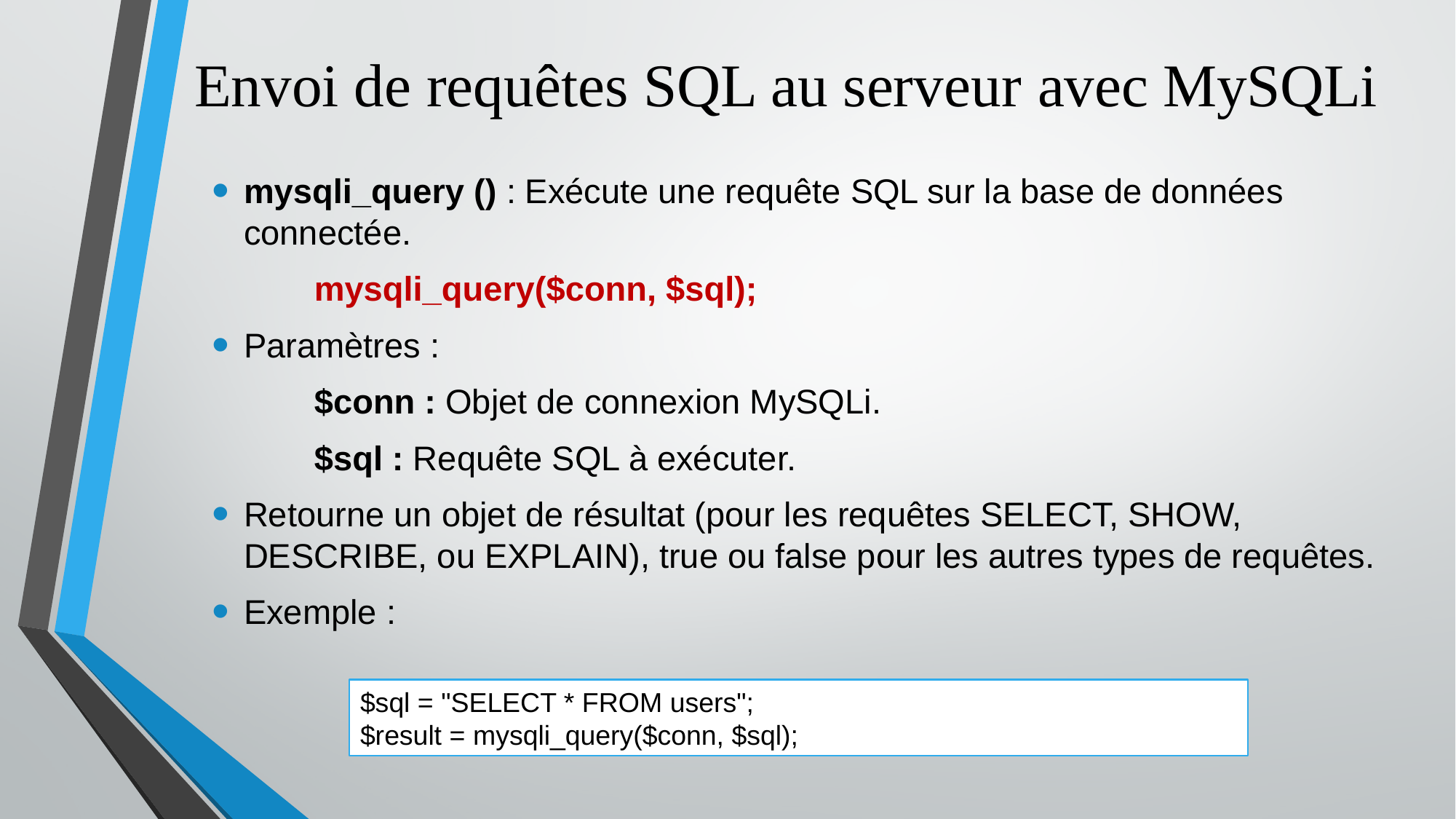

# Envoi de requêtes SQL au serveur avec MySQLi
mysqli_query () : Exécute une requête SQL sur la base de données connectée.
						mysqli_query($conn, $sql);
Paramètres :
	$conn : Objet de connexion MySQLi.
	$sql : Requête SQL à exécuter.
Retourne un objet de résultat (pour les requêtes SELECT, SHOW, DESCRIBE, ou EXPLAIN), true ou false pour les autres types de requêtes.
Exemple :
$sql = "SELECT * FROM users";
$result = mysqli_query($conn, $sql);